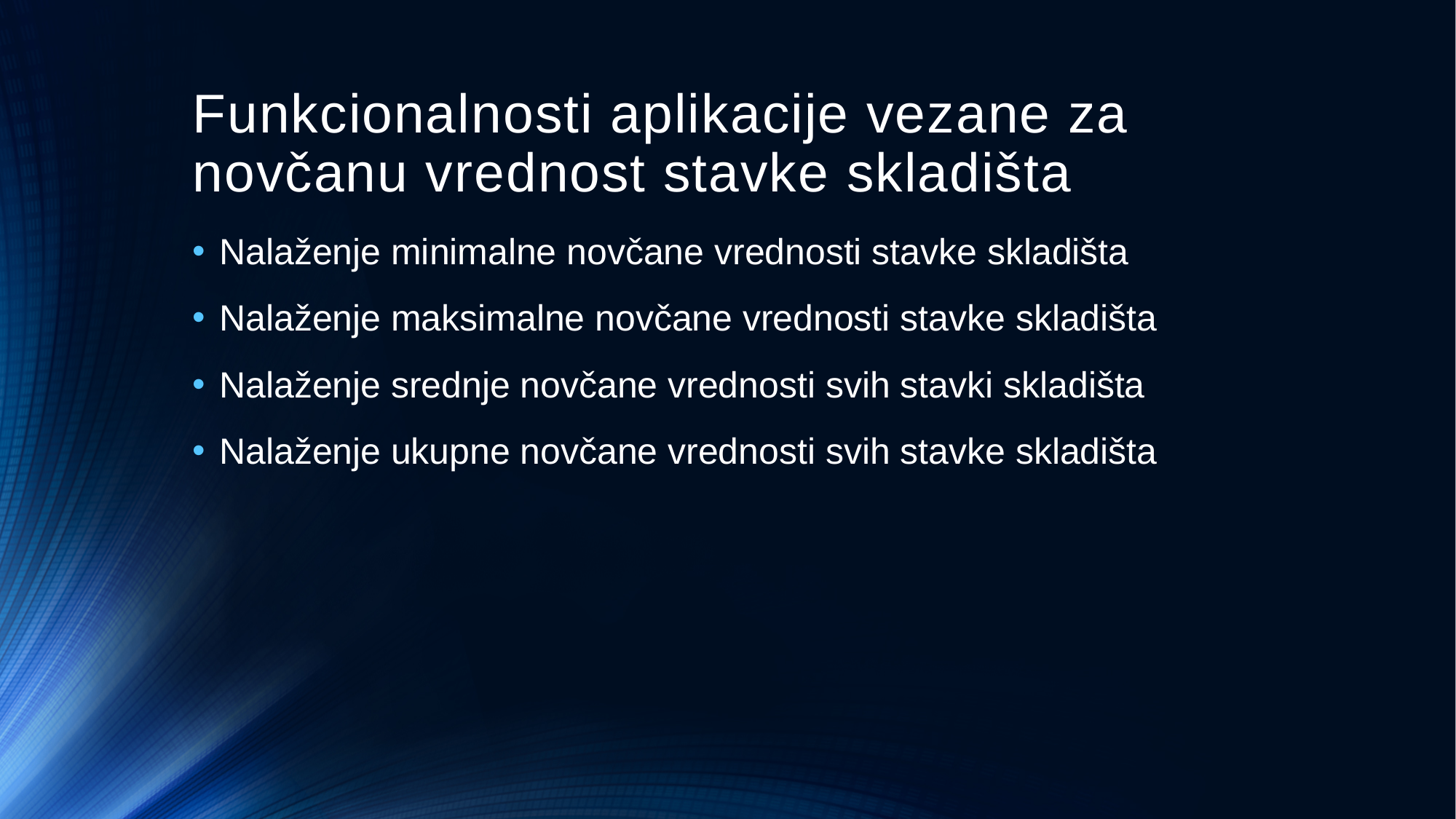

# Funkcionalnosti aplikacije vezane za novčanu vrednost stavke skladišta
Nalaženje minimalne novčane vrednosti stavke skladišta
Nalaženje maksimalne novčane vrednosti stavke skladišta
Nalaženje srednje novčane vrednosti svih stavki skladišta
Nalaženje ukupne novčane vrednosti svih stavke skladišta